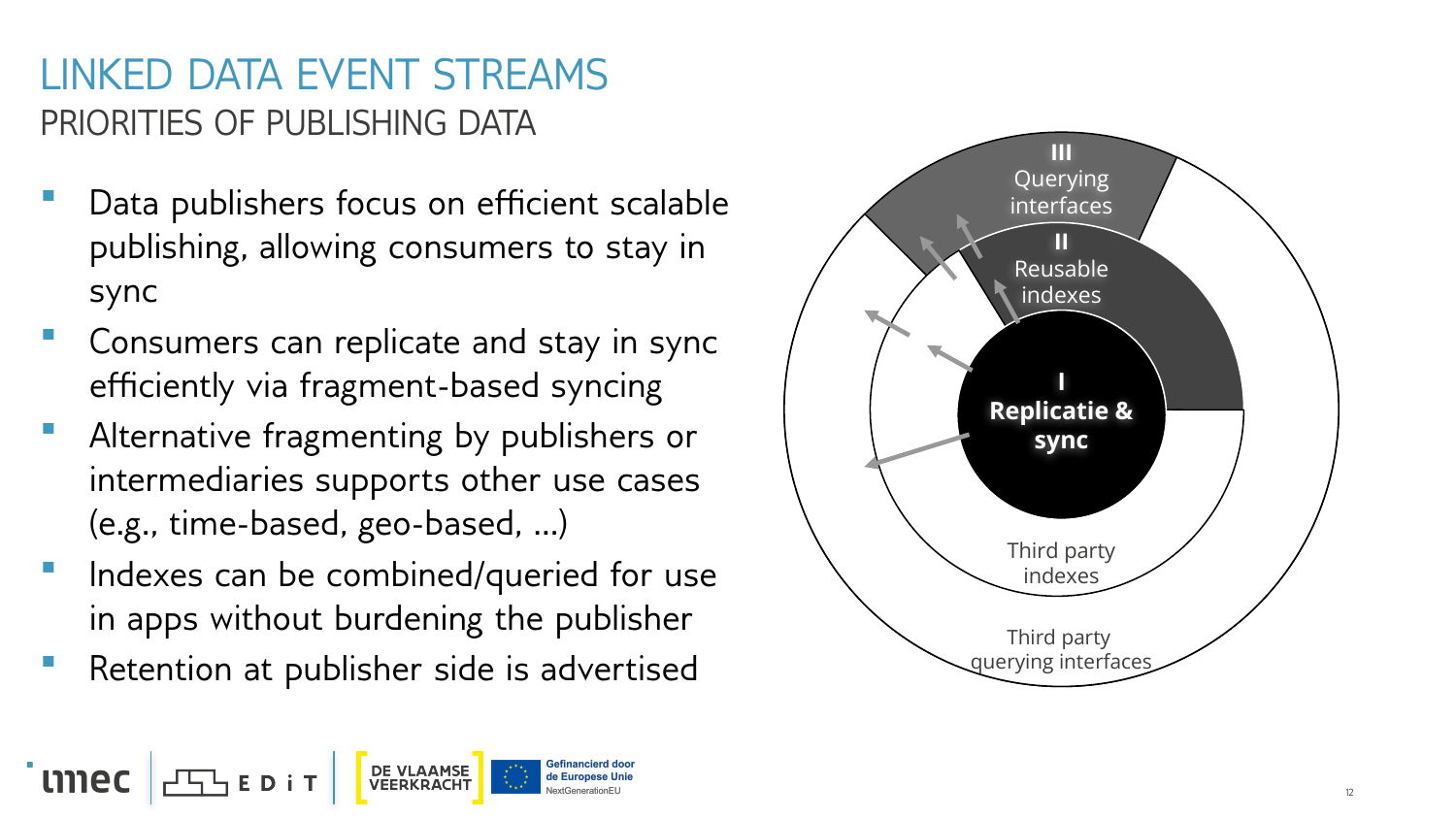

# Linked Data Event STreamS
PRIORITIES OF PUBLISHING DATA

III
Querying
interfaces

II
Reusable
indexes

I
Replicatie & sync
Third party indexes
Third party
querying interfaces
Data publishers focus on efficient scalable publishing, allowing consumers to stay in sync
Consumers can replicate and stay in sync efficiently via fragment-based syncing
Alternative fragmenting by publishers or intermediaries supports other use cases (e.g., time-based, geo-based, …)
Indexes can be combined/queried for use in apps without burdening the publisher
Retention at publisher side is advertised

12